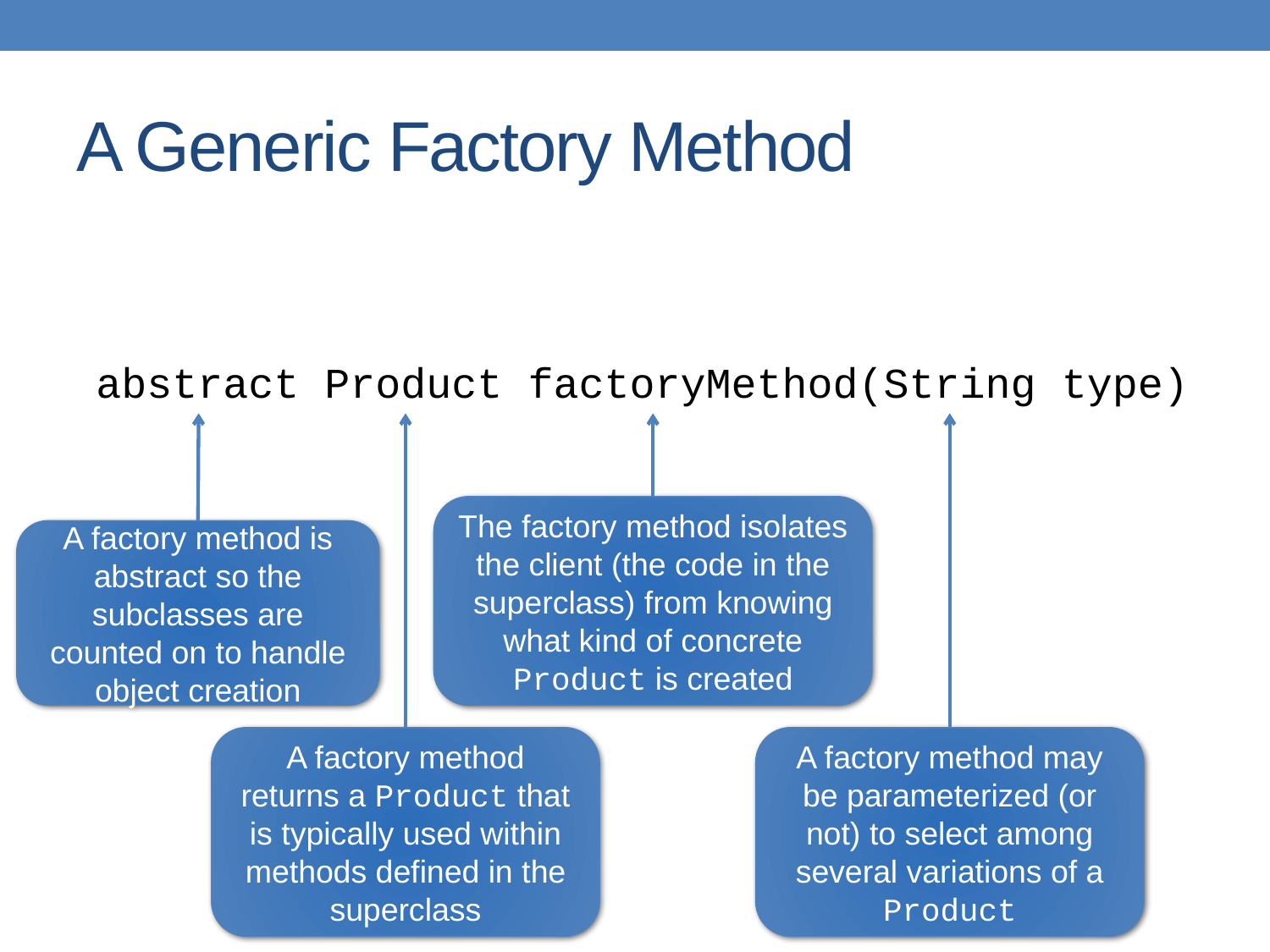

54
# A Generic Factory Method
abstract Product factoryMethod(String type)
A factory method is abstract so the subclasses are counted on to handle object creation
The factory method isolates the client (the code in the superclass) from knowing what kind of concrete Product is created
A factory method returns a Product that is typically used within methods defined in the superclass
A factory method may be parameterized (or not) to select among several variations of a Product